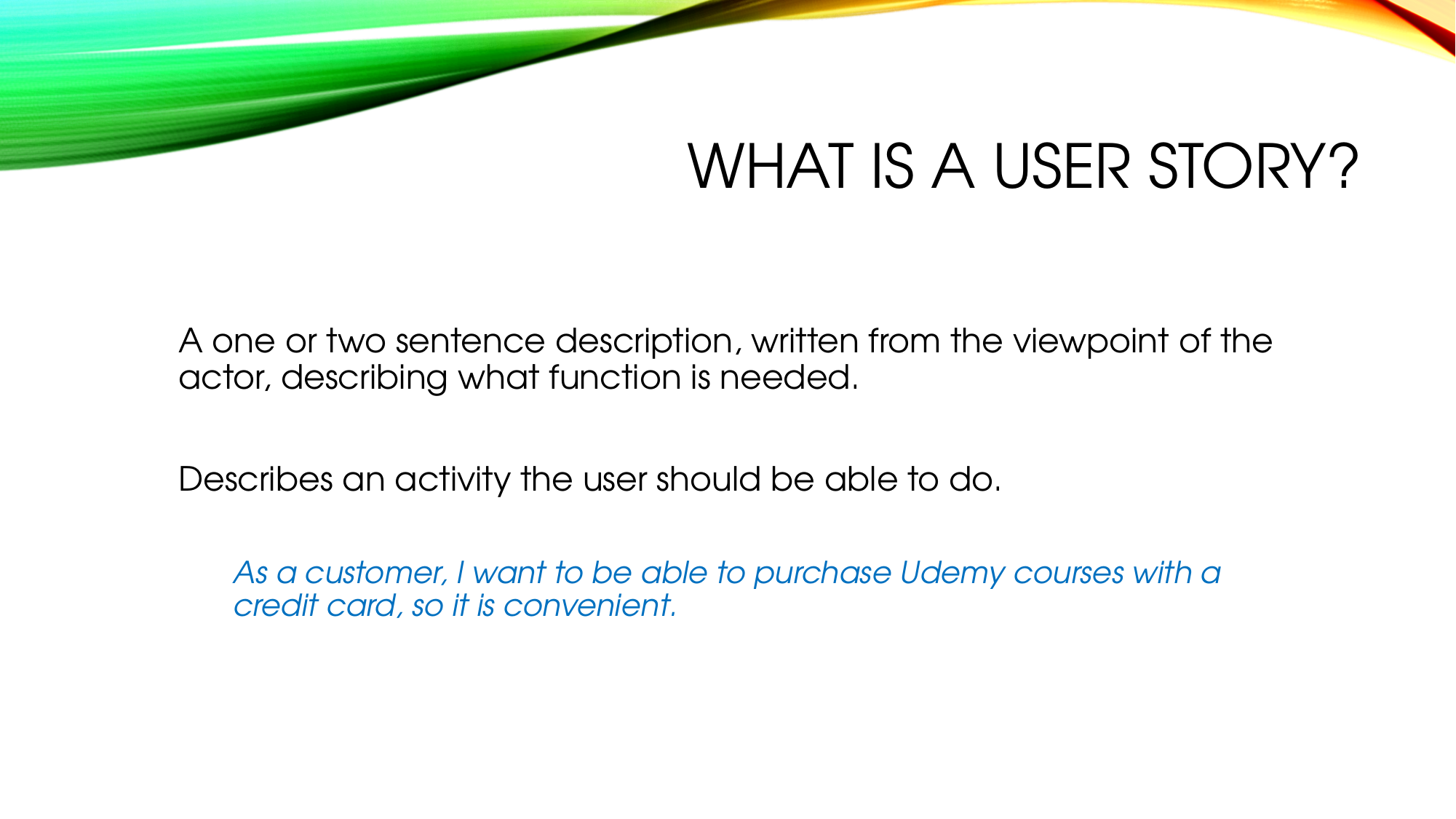

# What is a user story?

A one or two sentence description, written from the viewpoint of the actor, describing what function is needed.

Describes an activity the user should be able to do.

As a customer, I want to be able to purchase Udemy courses with a credit card, so it is convenient.